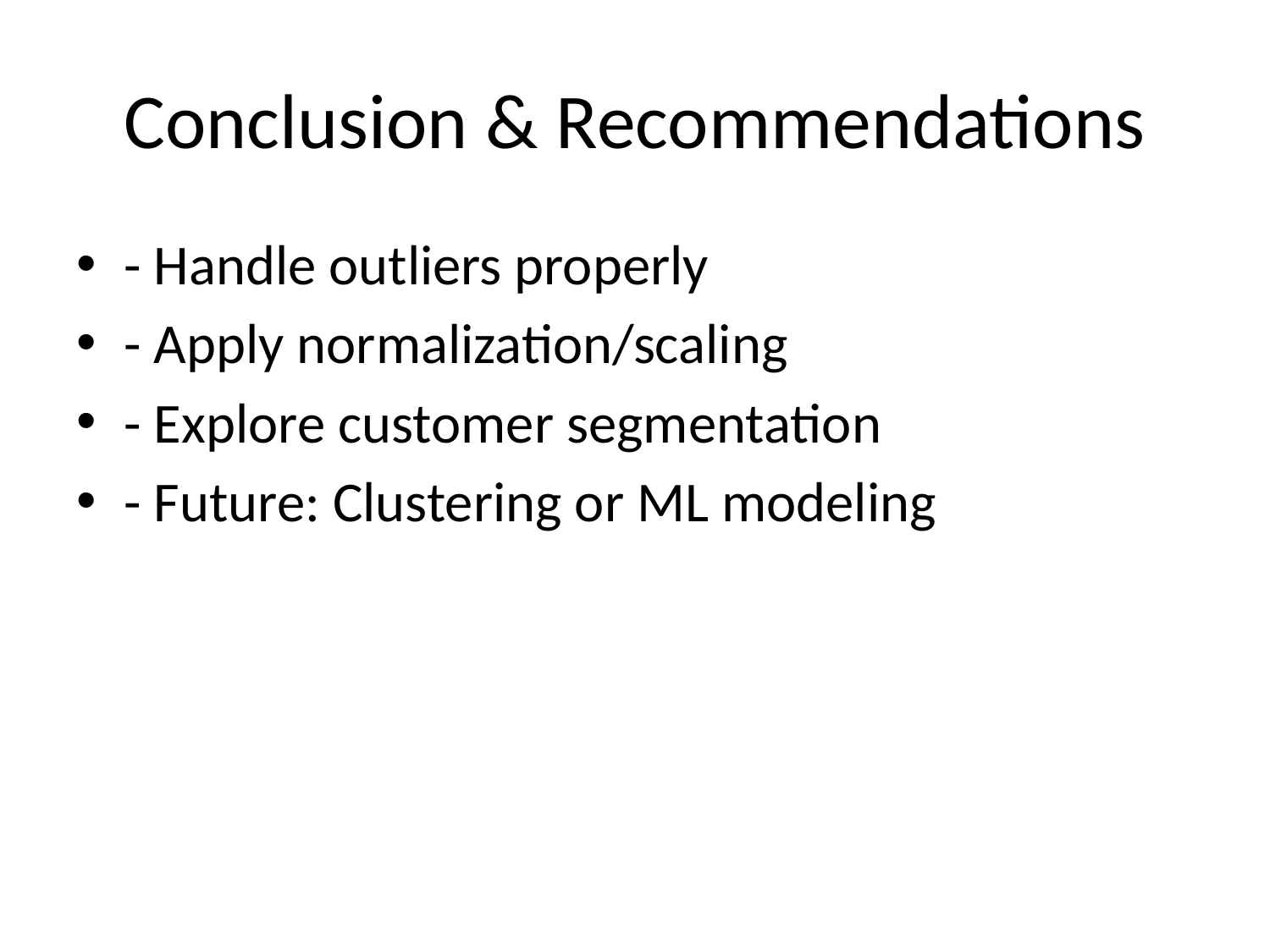

# Conclusion & Recommendations
- Handle outliers properly
- Apply normalization/scaling
- Explore customer segmentation
- Future: Clustering or ML modeling